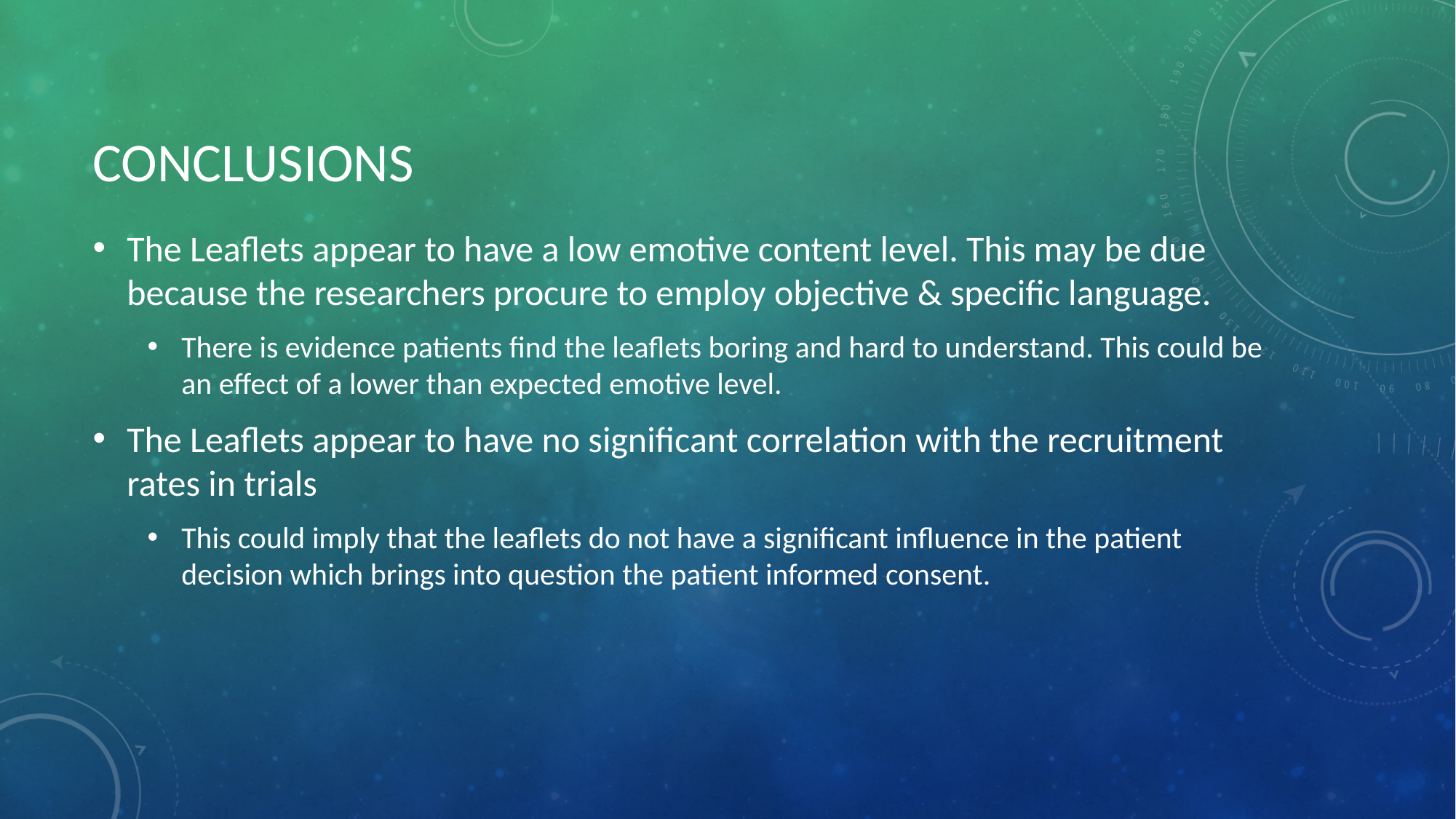

# Conclusions
The Leaflets appear to have a low emotive content level. This may be due because the researchers procure to employ objective & specific language.
There is evidence patients find the leaflets boring and hard to understand. This could be an effect of a lower than expected emotive level.
The Leaflets appear to have no significant correlation with the recruitment rates in trials
This could imply that the leaflets do not have a significant influence in the patient decision which brings into question the patient informed consent.